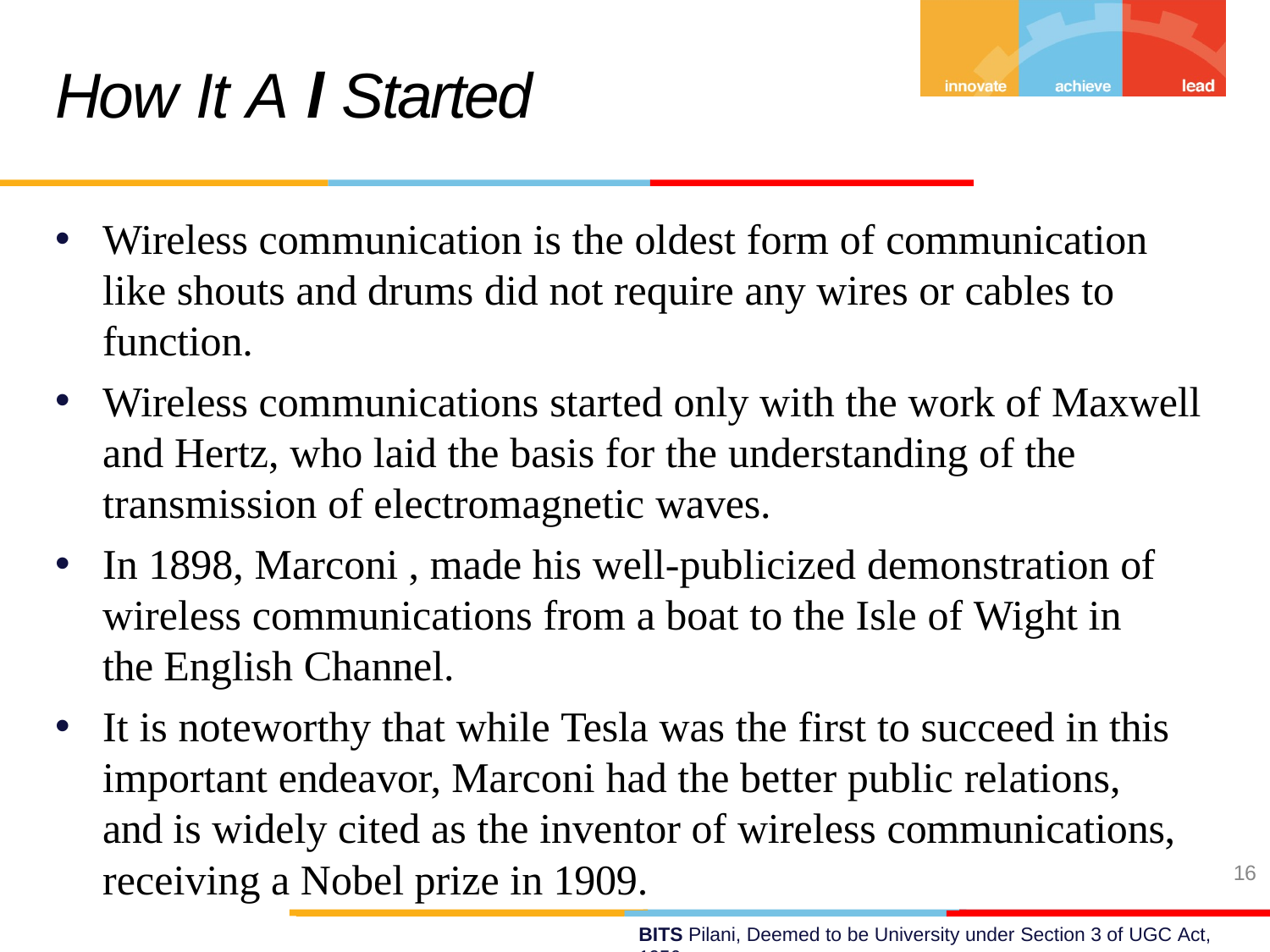

# How It A l Started
Wireless communication is the oldest form of communication like shouts and drums did not require any wires or cables to function.
Wireless communications started only with the work of Maxwell and Hertz, who laid the basis for the understanding of the transmission of electromagnetic waves.
In 1898, Marconi , made his well-publicized demonstration of wireless communications from a boat to the Isle of Wight in the English Channel.
It is noteworthy that while Tesla was the first to succeed in this important endeavor, Marconi had the better public relations, and is widely cited as the inventor of wireless communications,
receiving a Nobel prize in 1909.
16
BITS Pilani, Deemed to be University under Section 3 of UGC Act, 1956